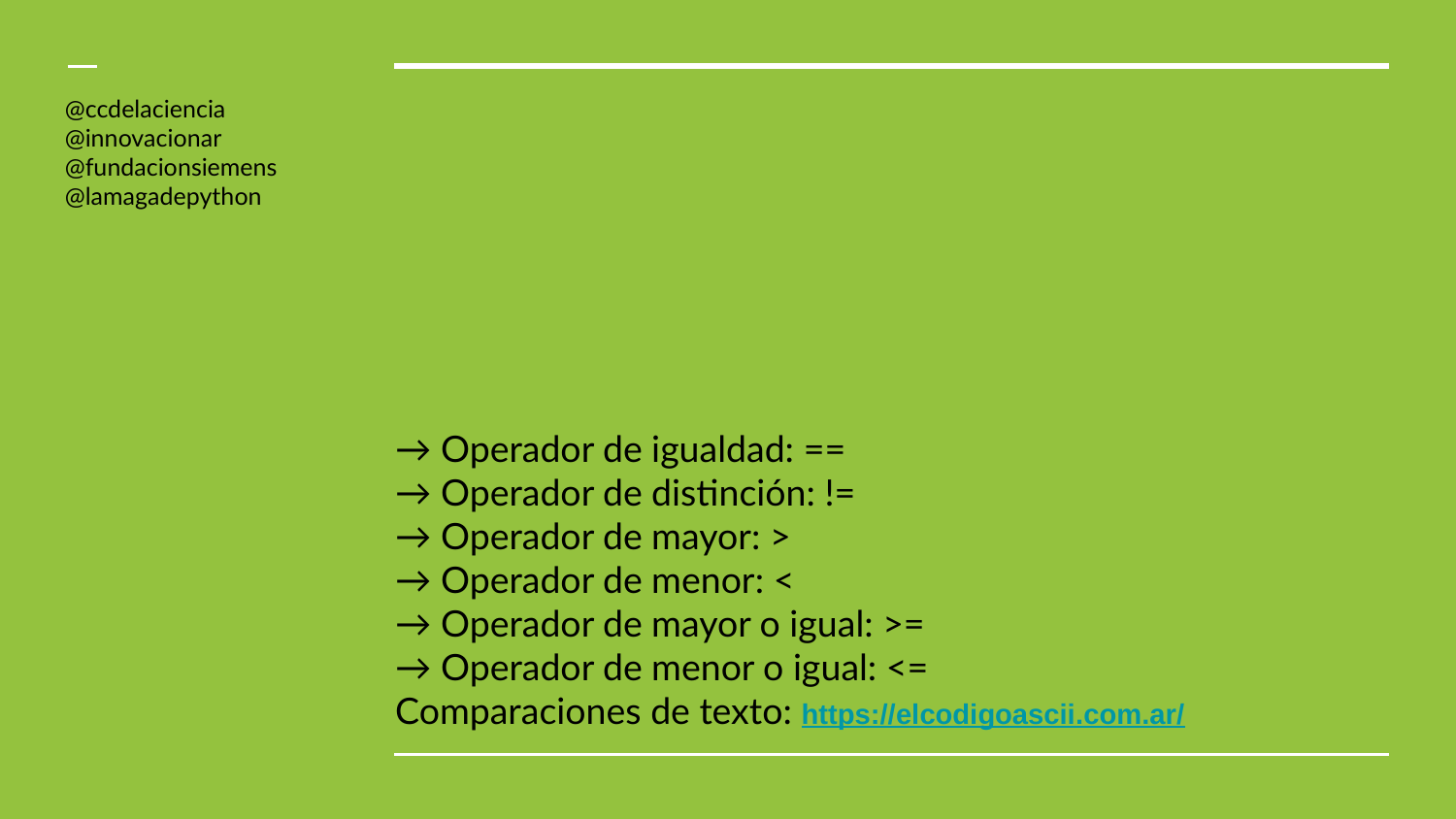

@ccdelaciencia
@innovacionar
@fundacionsiemens
@lamagadepython
→ Operador de igualdad: ==
→ Operador de distinción: !=
→ Operador de mayor: >
→ Operador de menor: <
→ Operador de mayor o igual: >=
→ Operador de menor o igual: <=
Comparaciones de texto: https://elcodigoascii.com.ar/